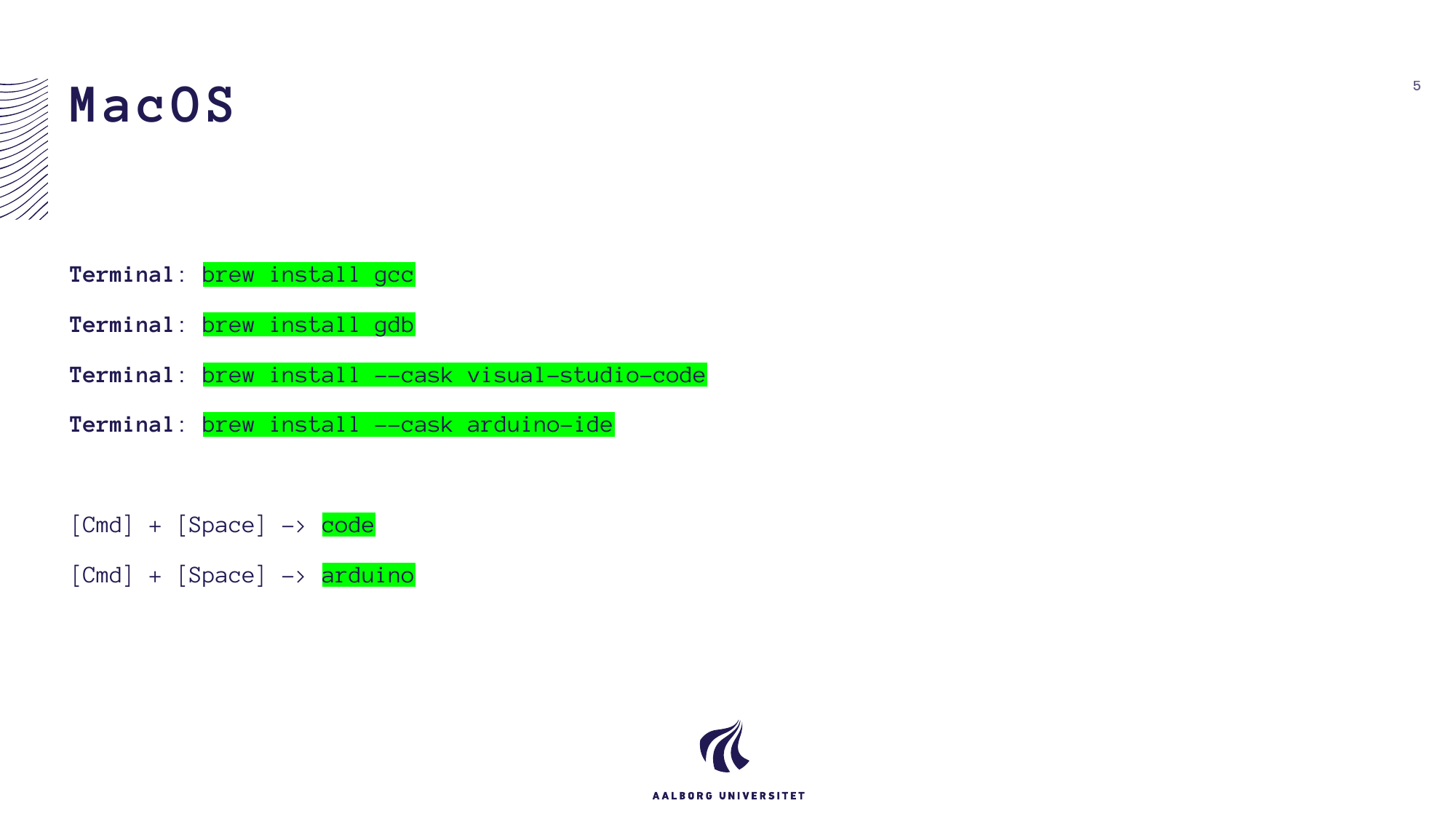

# MacOS
5
Terminal: brew install gcc
Terminal: brew install gdb
Terminal: brew install --cask visual-studio-code
Terminal: brew install --cask arduino-ide

[Cmd] + [Space] -> code
[Cmd] + [Space] -> arduino